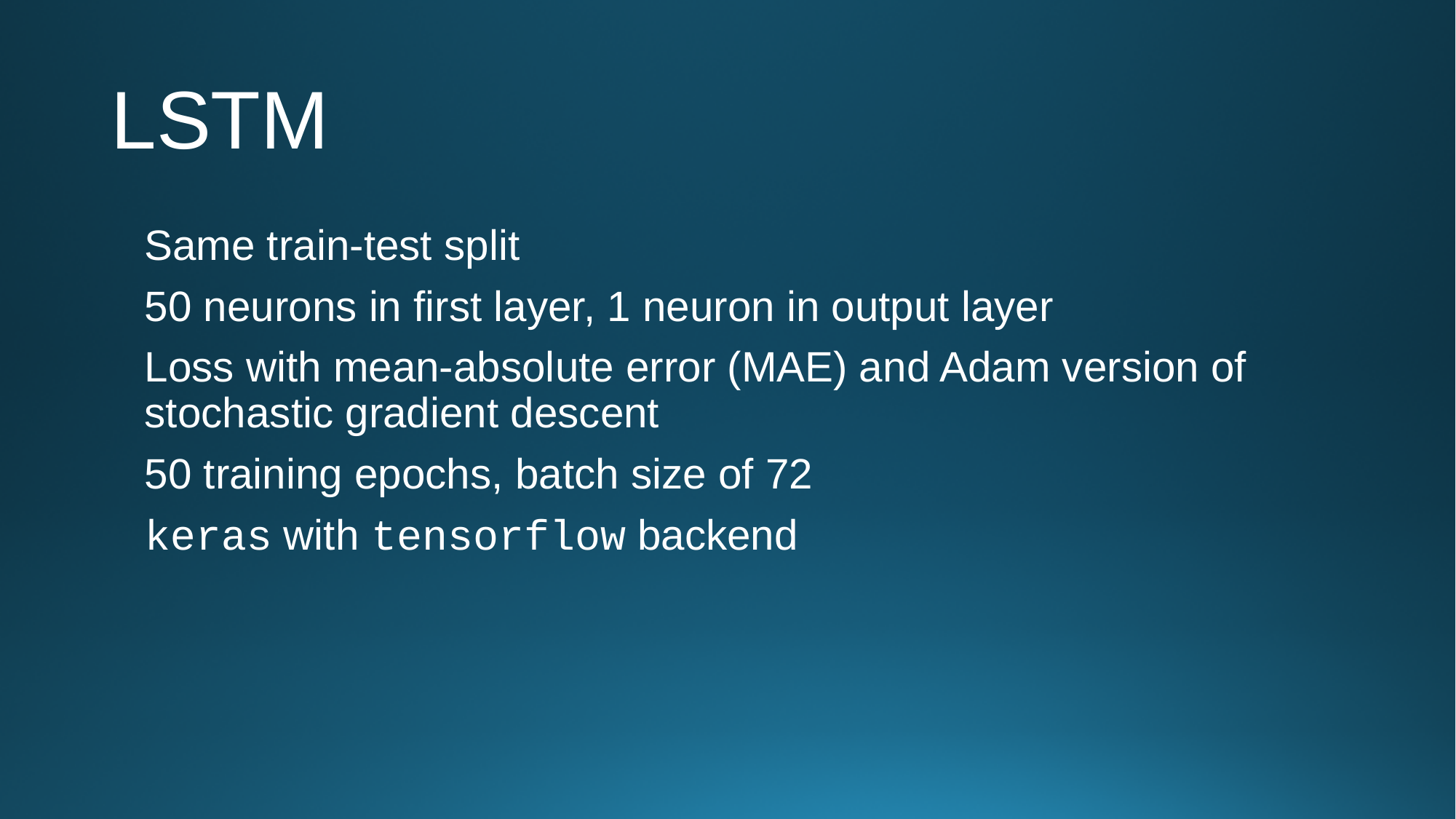

# LSTM
Same train-test split
50 neurons in first layer, 1 neuron in output layer
Loss with mean-absolute error (MAE) and Adam version of stochastic gradient descent
50 training epochs, batch size of 72
keras with tensorflow backend